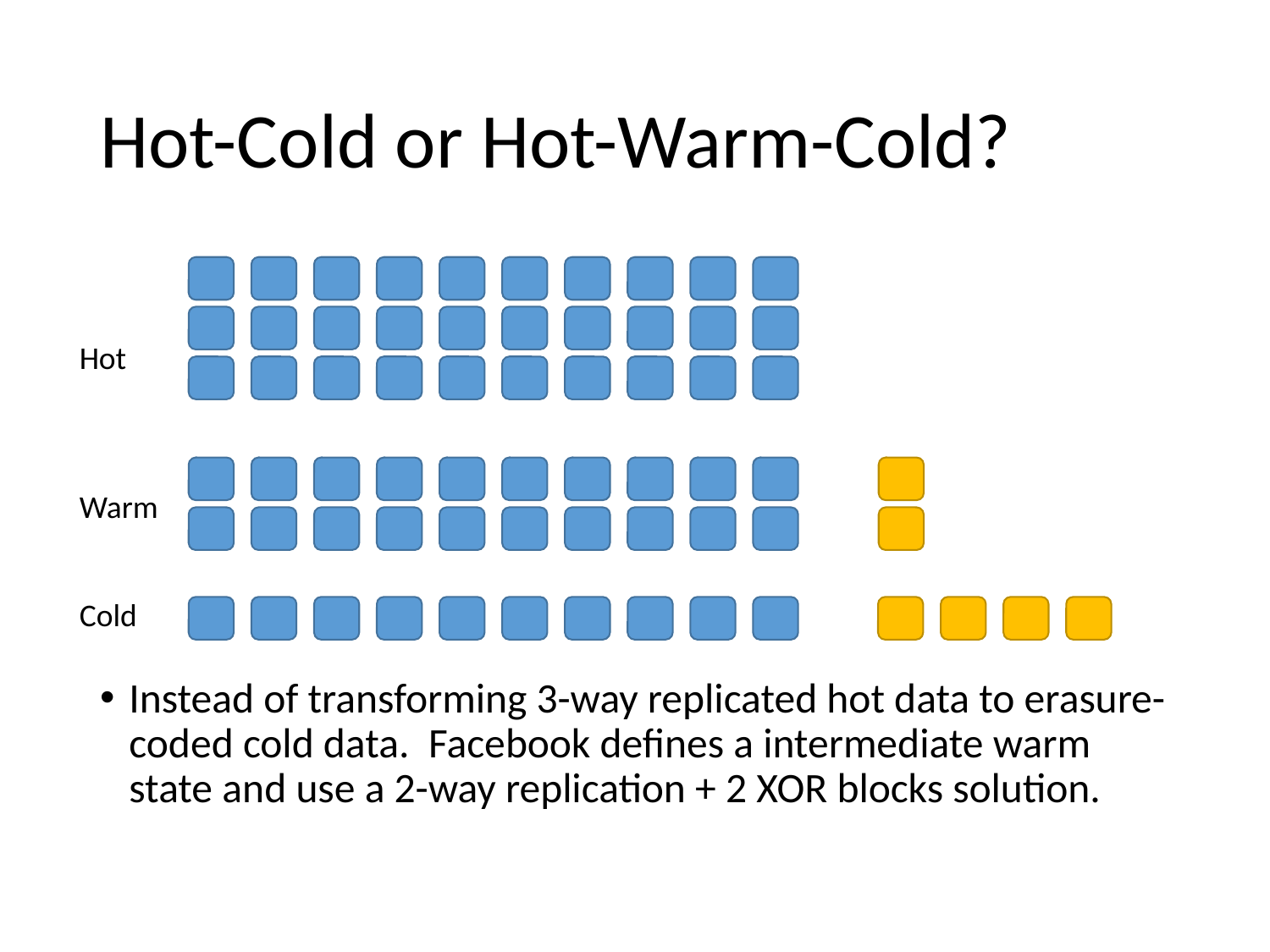

# Hot-Cold or Hot-Warm-Cold?

Hot

Warm

Cold

Instead of transforming 3-way replicated hot data to erasure-coded cold data.  Facebook defines a intermediate warm state and use a 2-way replication + 2 XOR blocks solution.